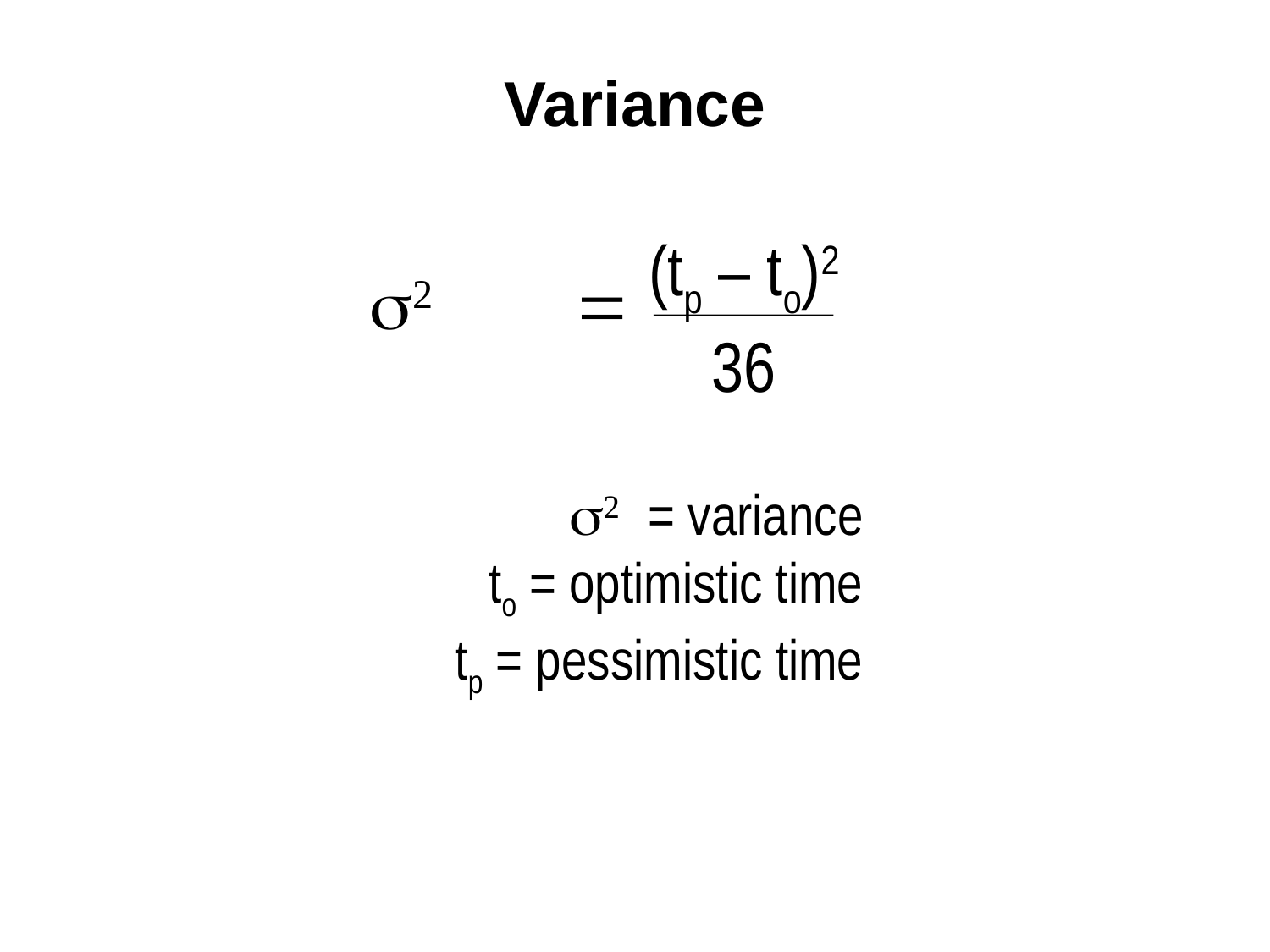

# Variance
(tp – to)2
36

σ2    =
σ2 = variance
to = optimistic time
tp = pessimistic time